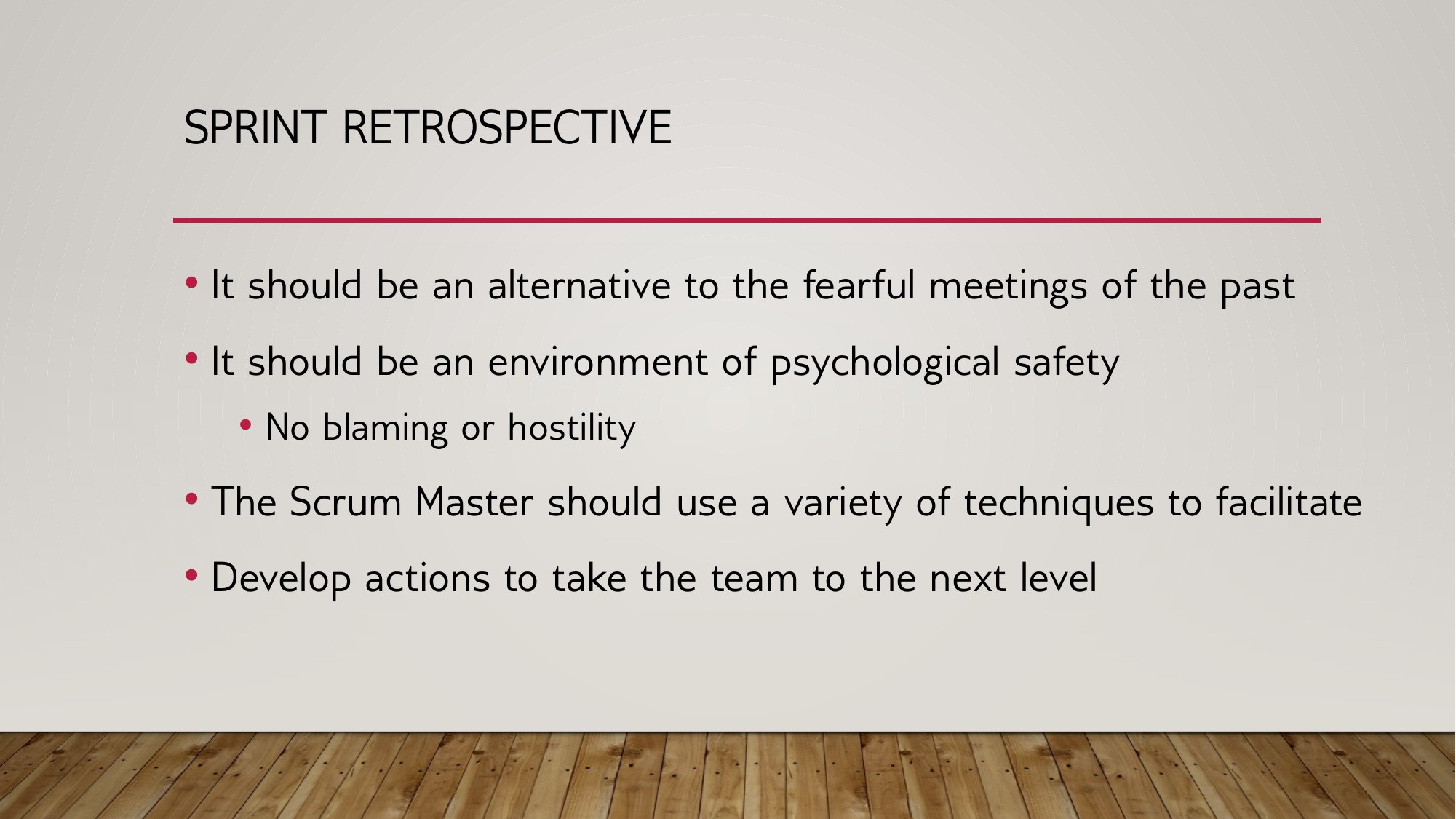

# Sprint retrospective
It should be an alternative to the fearful meetings of the past
It should be an environment of psychological safety
No blaming or hostility
The Scrum Master should use a variety of techniques to facilitate
Develop actions to take the team to the next level